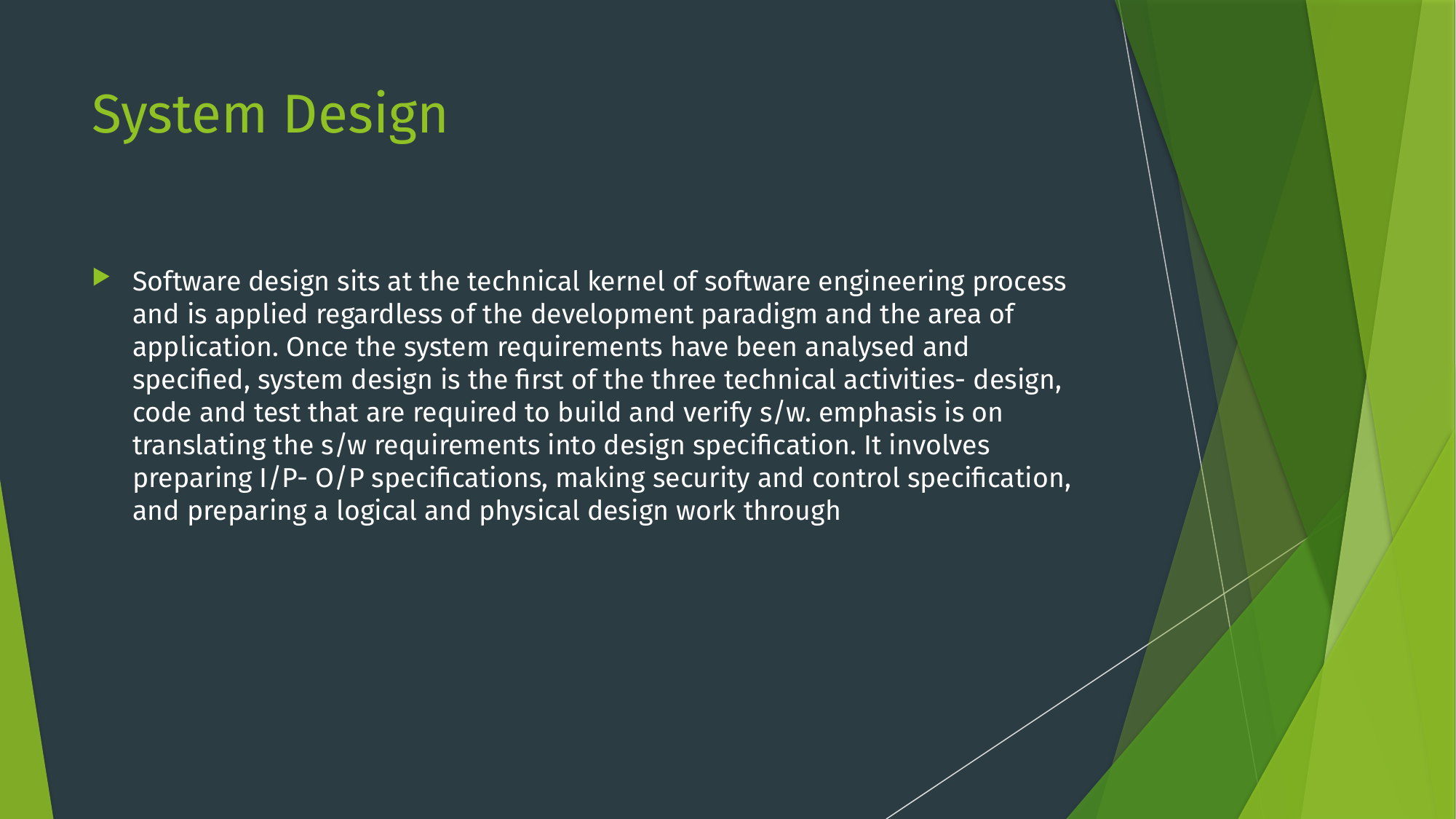

# System Design
Software design sits at the technical kernel of software engineering process and is applied regardless of the development paradigm and the area of application. Once the system requirements have been analysed and specified, system design is the first of the three technical activities- design, code and test that are required to build and verify s/w. emphasis is on translating the s/w requirements into design specification. It involves preparing I/P- O/P specifications, making security and control specification, and preparing a logical and physical design work through